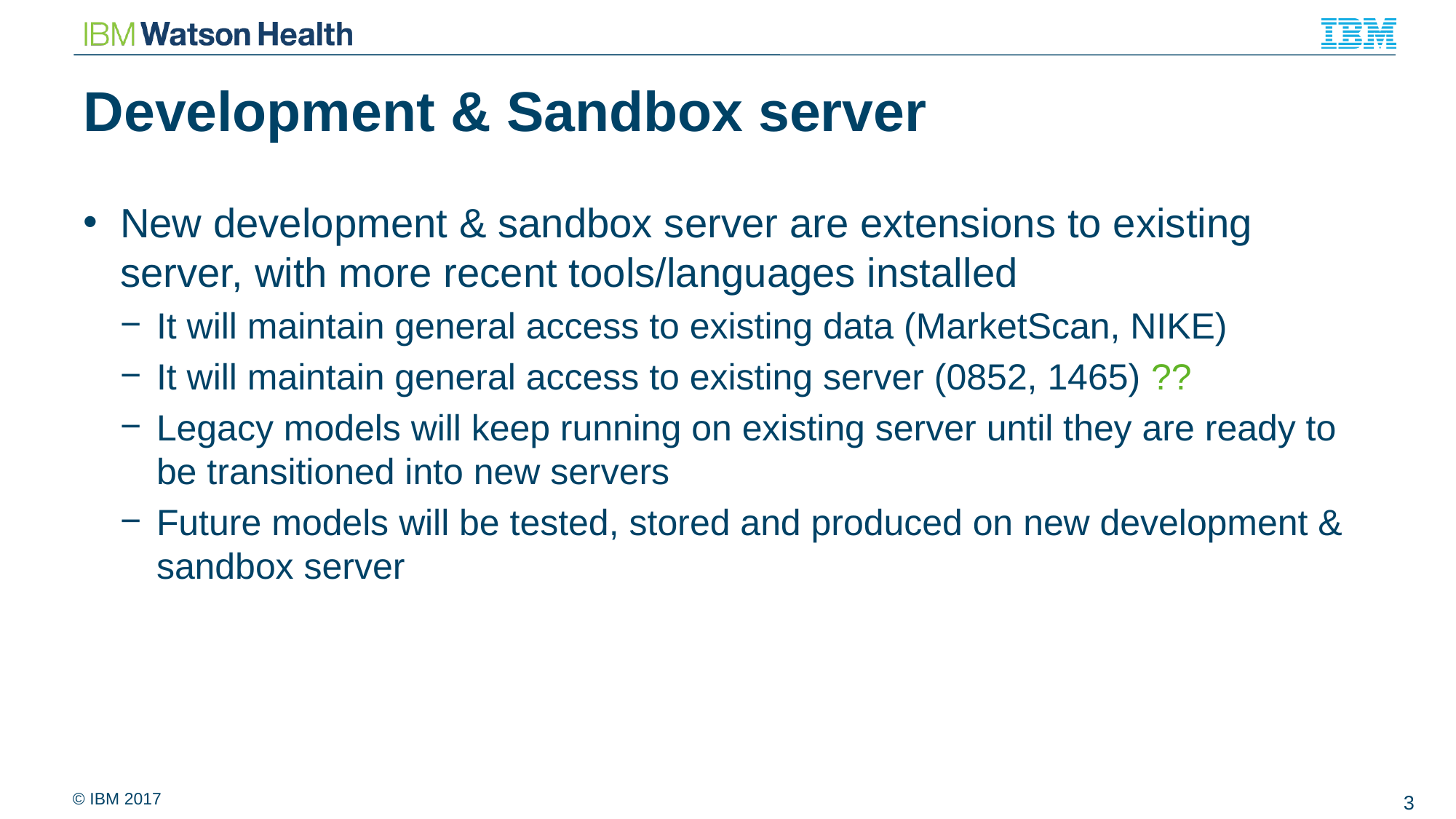

# Development & Sandbox server
New development & sandbox server are extensions to existing server, with more recent tools/languages installed
It will maintain general access to existing data (MarketScan, NIKE)
It will maintain general access to existing server (0852, 1465) ??
Legacy models will keep running on existing server until they are ready to be transitioned into new servers
Future models will be tested, stored and produced on new development & sandbox server